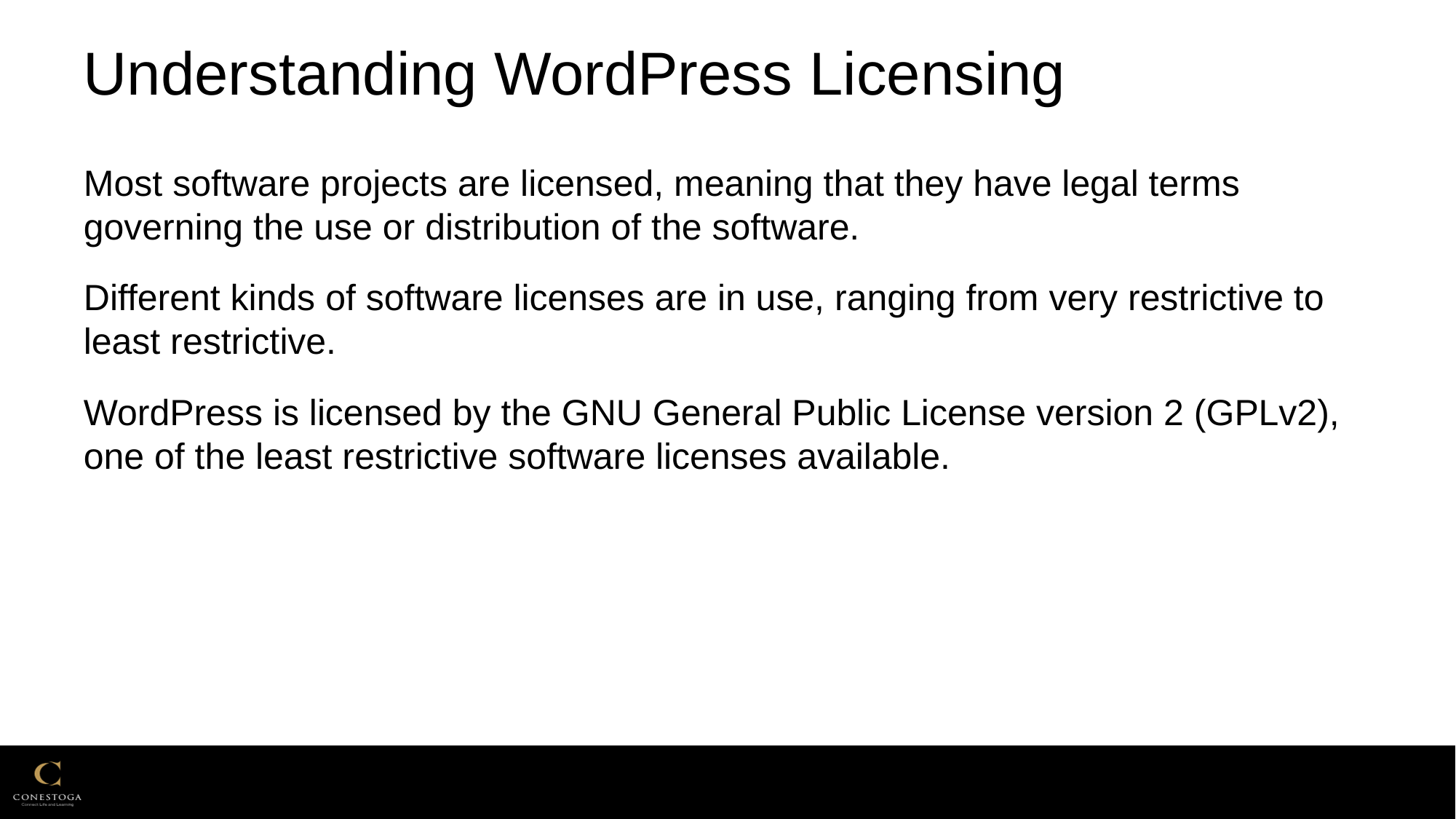

# Understanding WordPress Licensing
Most software projects are licensed, meaning that they have legal terms governing the use or distribution of the software.
Different kinds of software licenses are in use, ranging from very restrictive to least restrictive.
WordPress is licensed by the GNU General Public License version 2 (GPLv2), one of the least restrictive software licenses available.